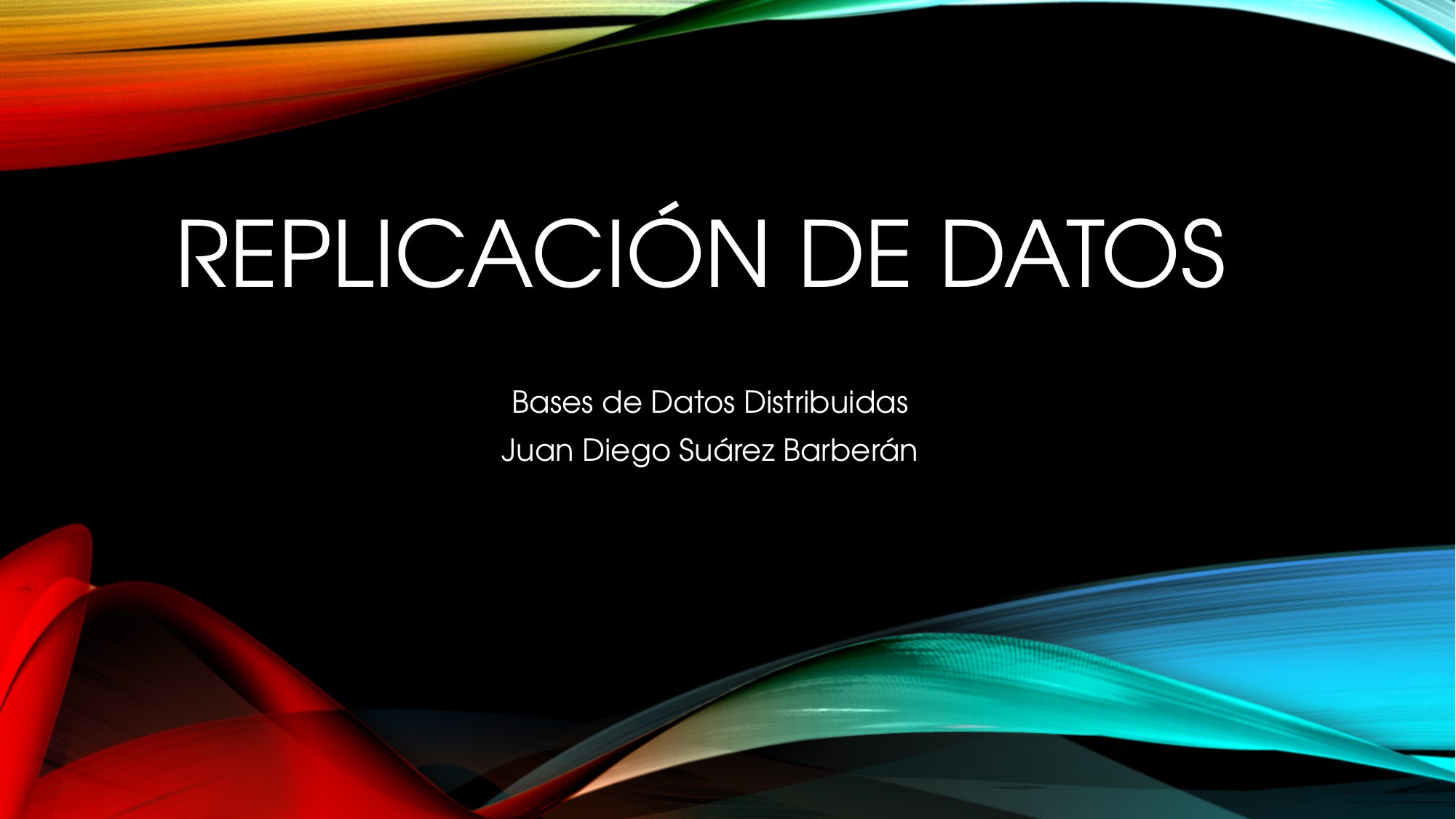

# REPLICACIÓN DE DATOS
Bases de Datos Distribuidas
Juan Diego Suárez Barberán